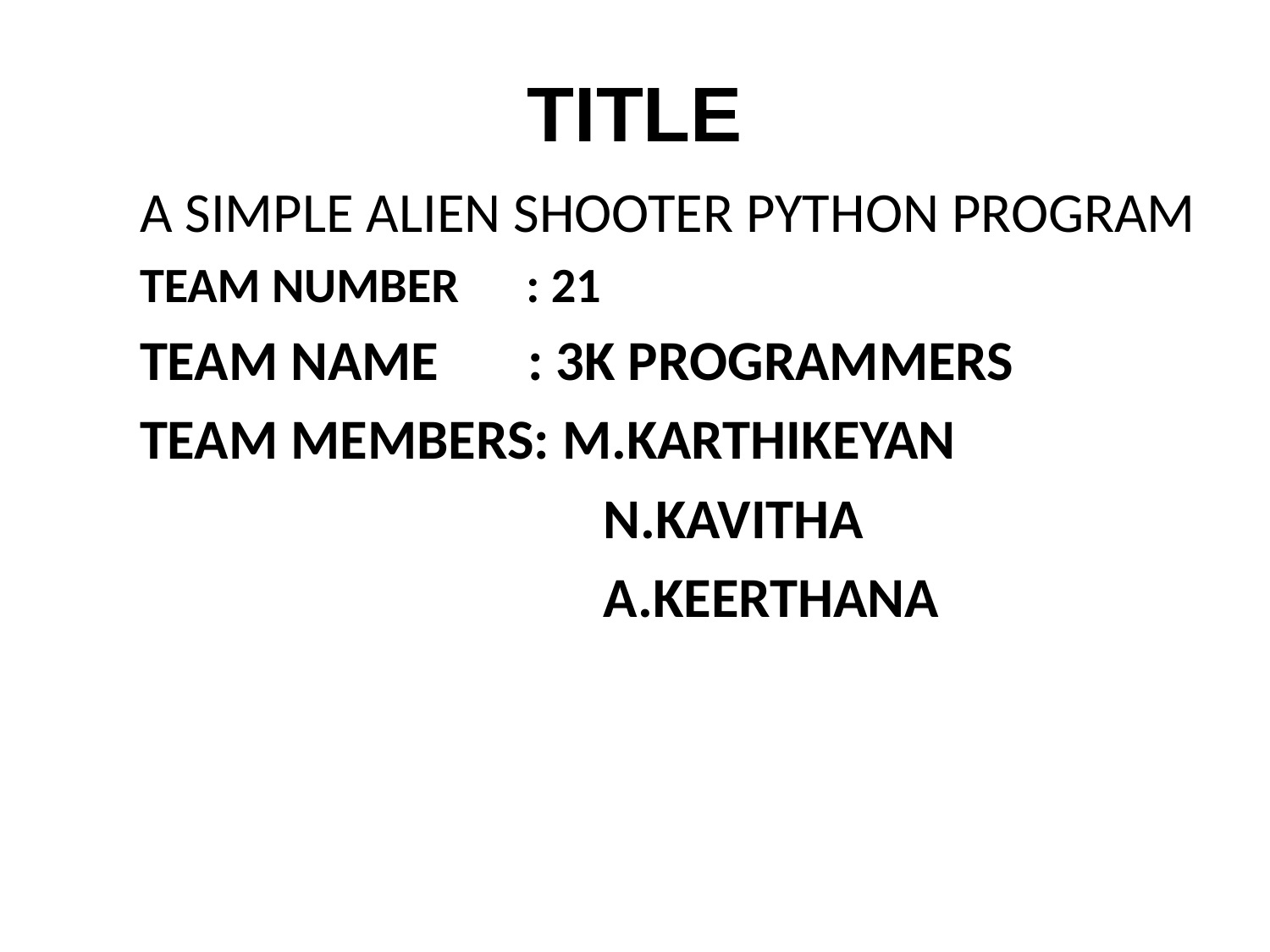

# TITLE
A SIMPLE ALIEN SHOOTER PYTHON PROGRAM
TEAM NUMBER      : 21
TEAM NAME       : 3K PROGRAMMERS
TEAM MEMBERS: M.KARTHIKEYAN
 				    N.KAVITHA
				    A.KEERTHANA